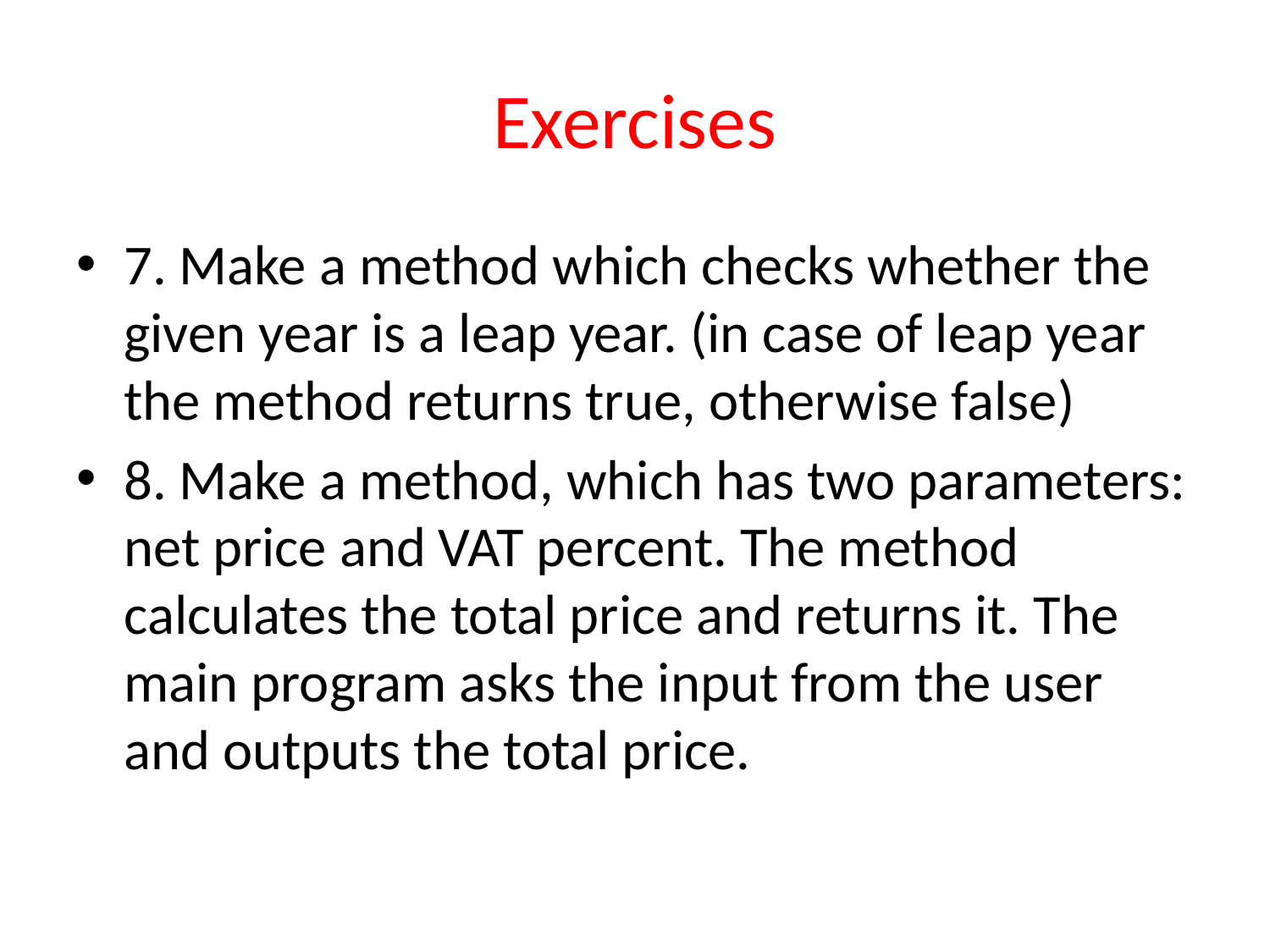

# Exercises
7. Make a method which checks whether the given year is a leap year. (in case of leap year the method returns true, otherwise false)
8. Make a method, which has two parameters: net price and VAT percent. The method calculates the total price and returns it. The main program asks the input from the user and outputs the total price.